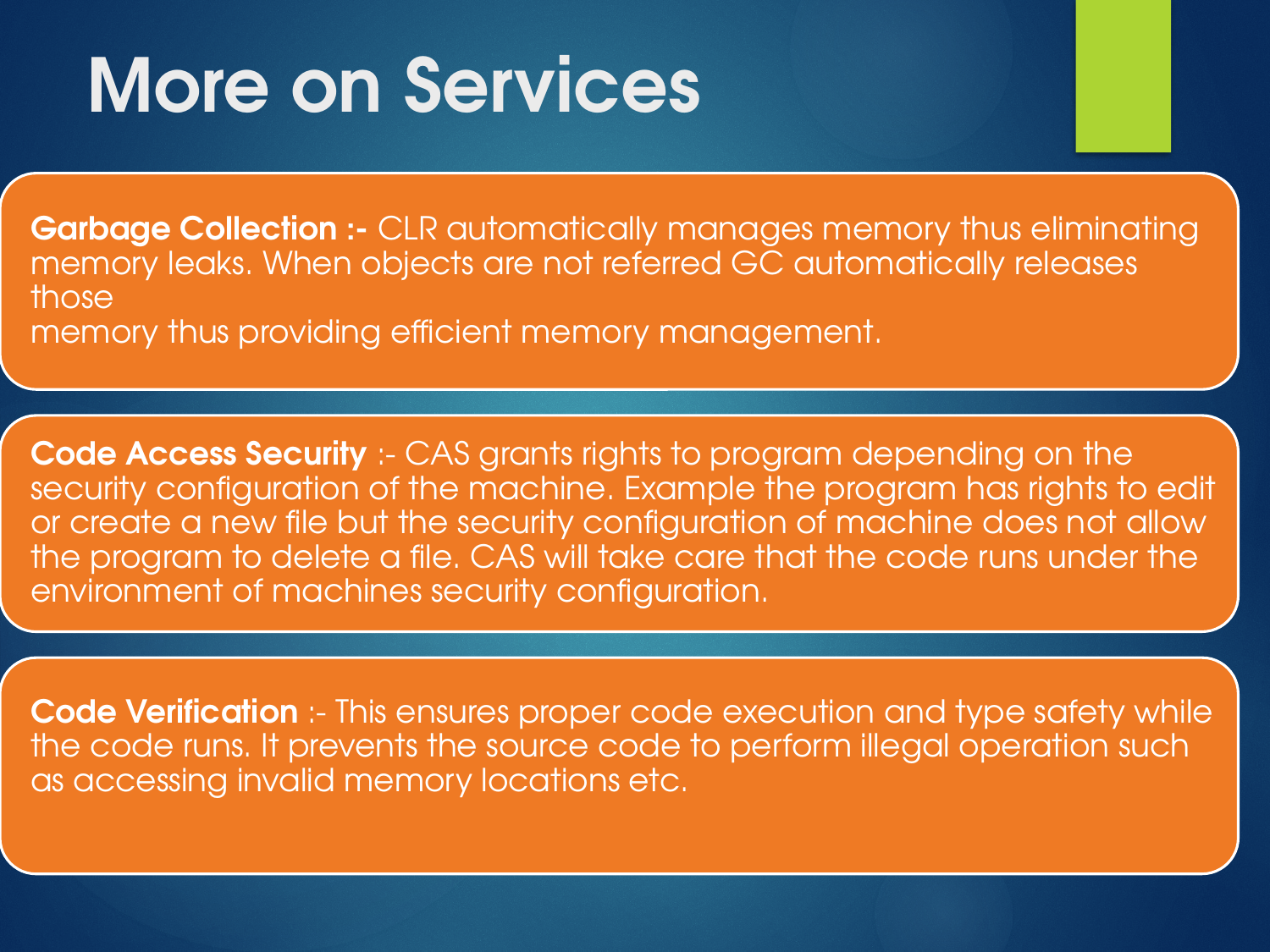

# More on Services
Garbage Collection :- CLR automatically manages memory thus eliminating
memory leaks. When objects are not referred GC automatically releases those
memory thus providing efficient memory management.
Code Access Security :- CAS grants rights to program depending on the security configuration of the machine. Example the program has rights to edit or create a new file but the security configuration of machine does not allow the program to delete a file. CAS will take care that the code runs under the environment of machines security configuration.
Code Verification :- This ensures proper code execution and type safety while
the code runs. It prevents the source code to perform illegal operation such as accessing invalid memory locations etc.